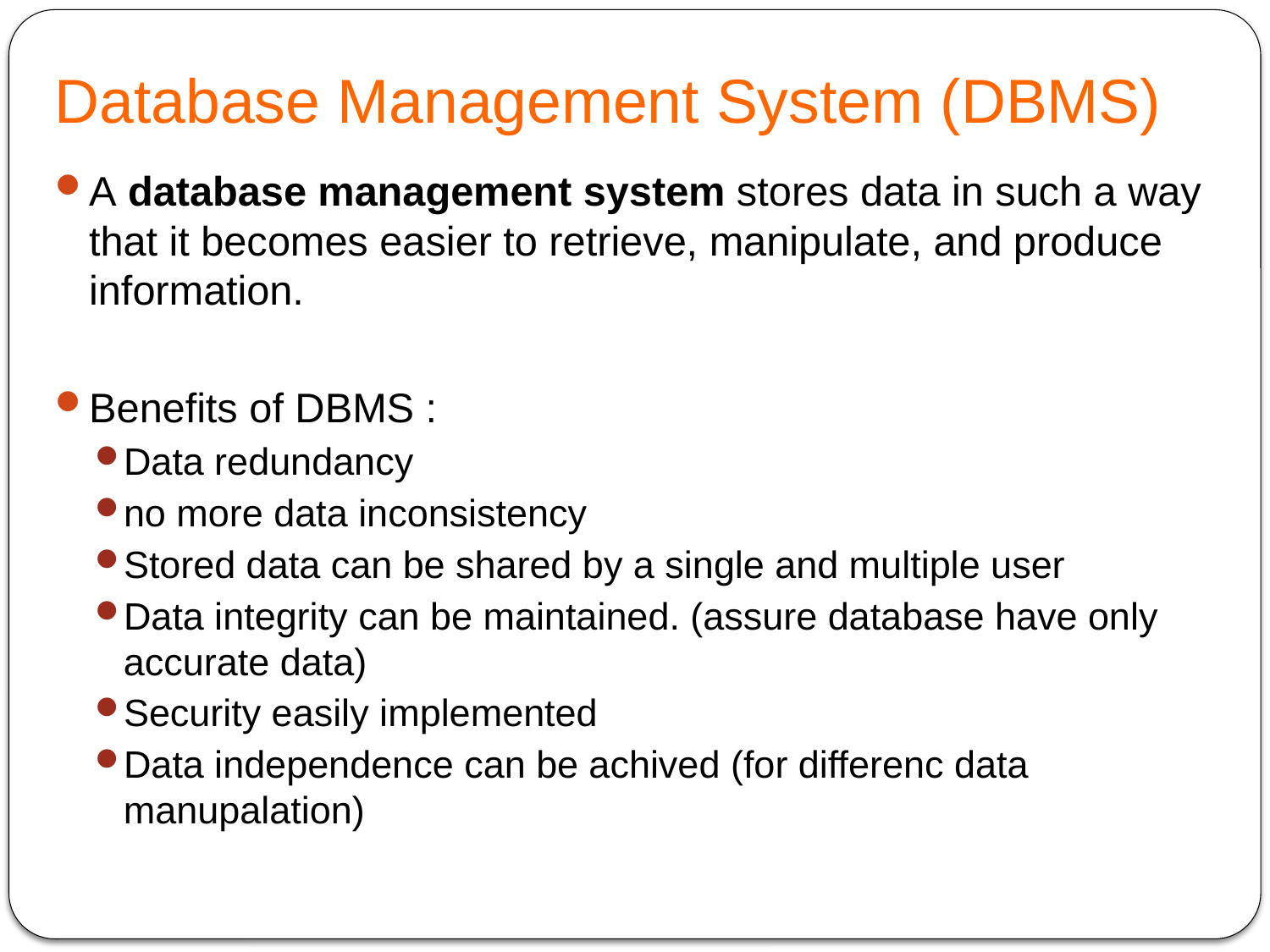

# Database Management System (DBMS)
A database management system stores data in such a way that it becomes easier to retrieve, manipulate, and produce information.

Benefits of DBMS :
Data redundancy
no more data inconsistency
Stored data can be shared by a single and multiple user
Data integrity can be maintained. (assure database have only accurate data)
Security easily implemented
Data independence can be achived (for differenc data manupalation)